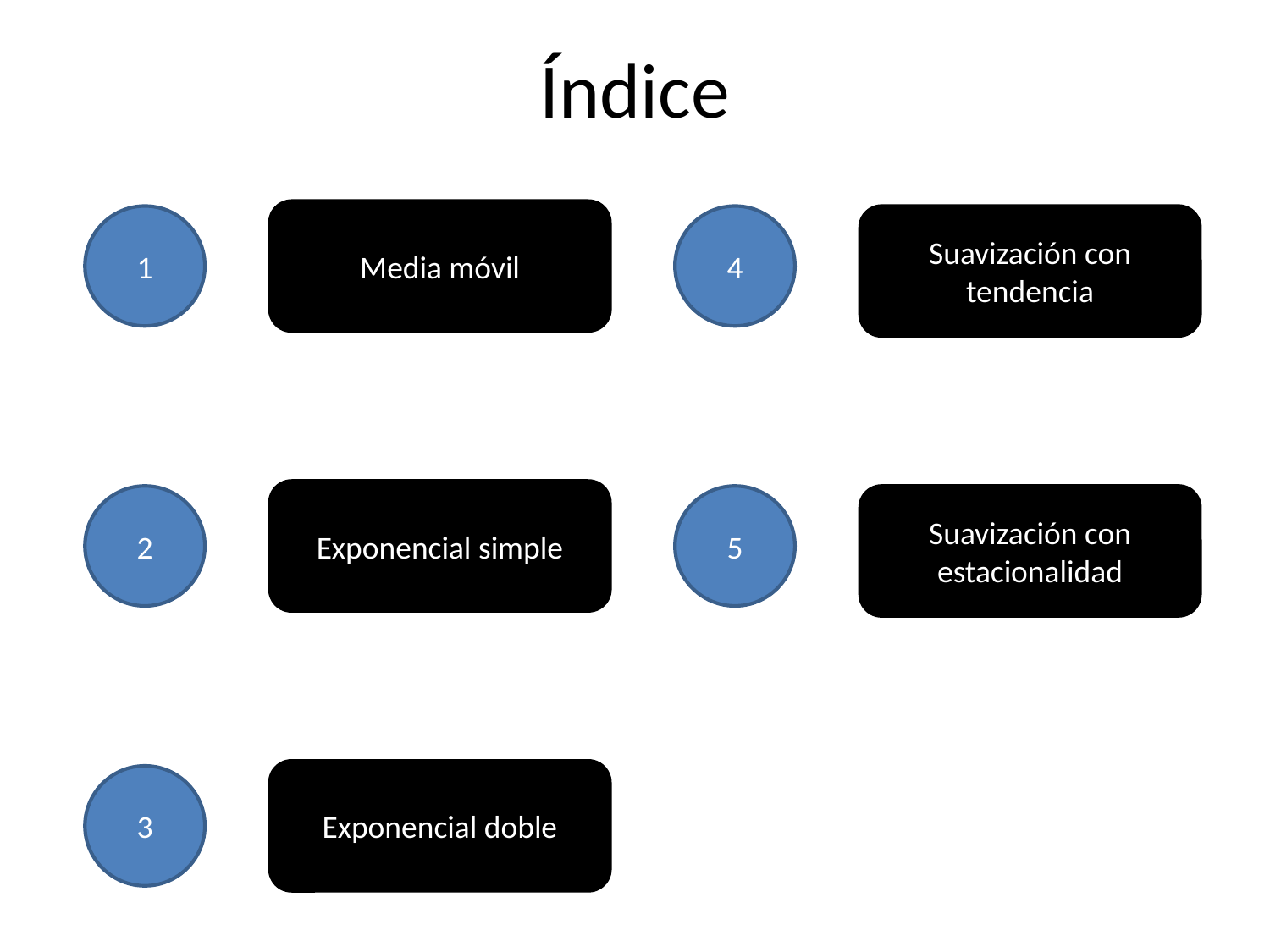

# Índice
Media móvil
1
4
Suavización con tendencia
Exponencial simple
2
5
Suavización con estacionalidad
Exponencial doble
3